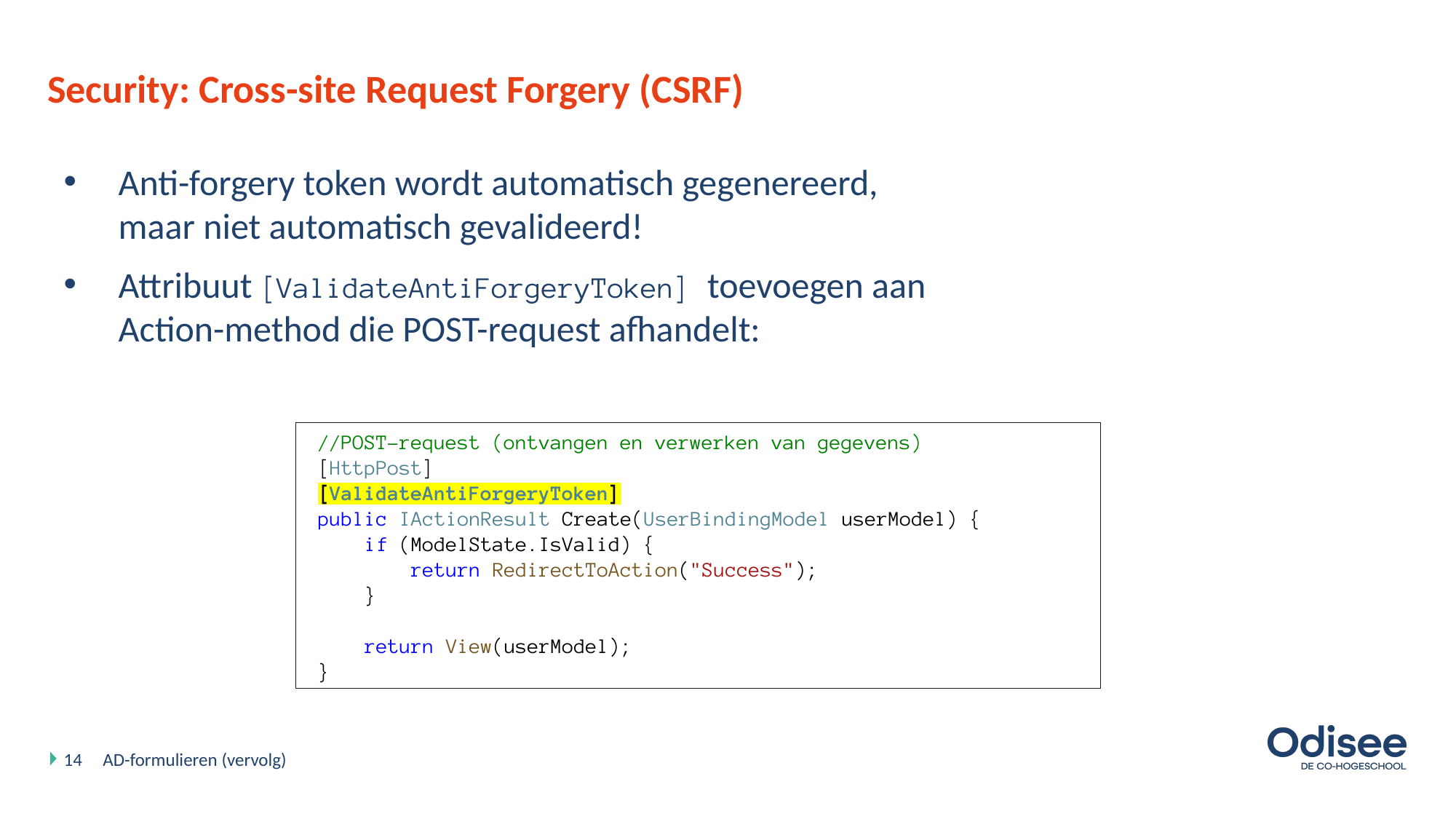

# Security: Cross-site Request Forgery (CSRF)
Anti-forgery token wordt automatisch gegenereerd,
maar niet automatisch gevalideerd!
Attribuut [ValidateAntiForgeryToken] toevoegen aan
Action-method die POST-request afhandelt:
 //POST-request (ontvangen en verwerken van gegevens)
 [HttpPost]
 [ValidateAntiForgeryToken]
 public IActionResult Create(UserBindingModel userModel) {
     if (ModelState.IsValid) {
         return RedirectToAction("Success");
     }

     return View(userModel);
 }
14
AD-formulieren (vervolg)